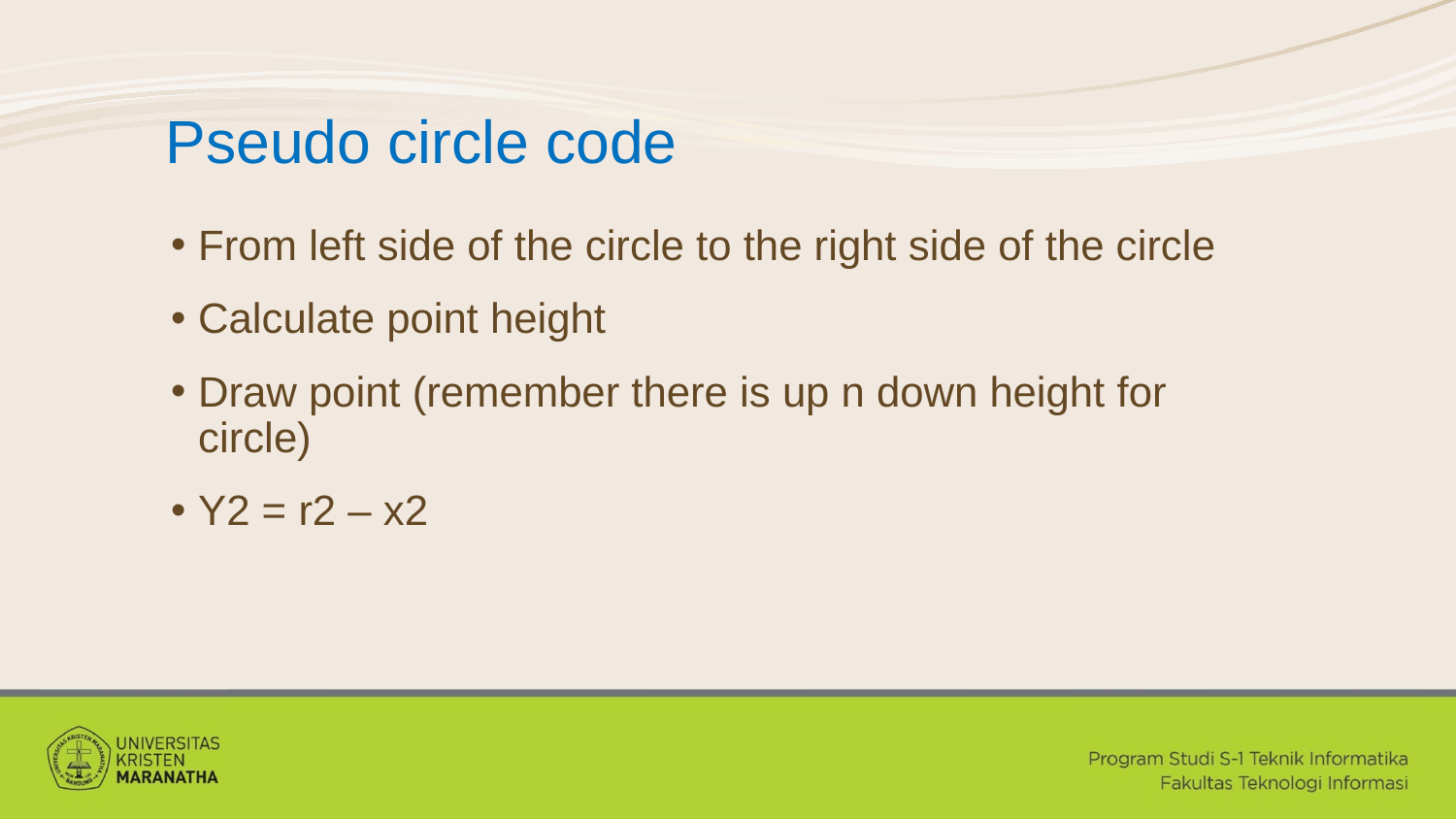

# Pseudo circle code
From left side of the circle to the right side of the circle
Calculate point height
Draw point (remember there is up n down height for circle)
Y2 = r2 – x2